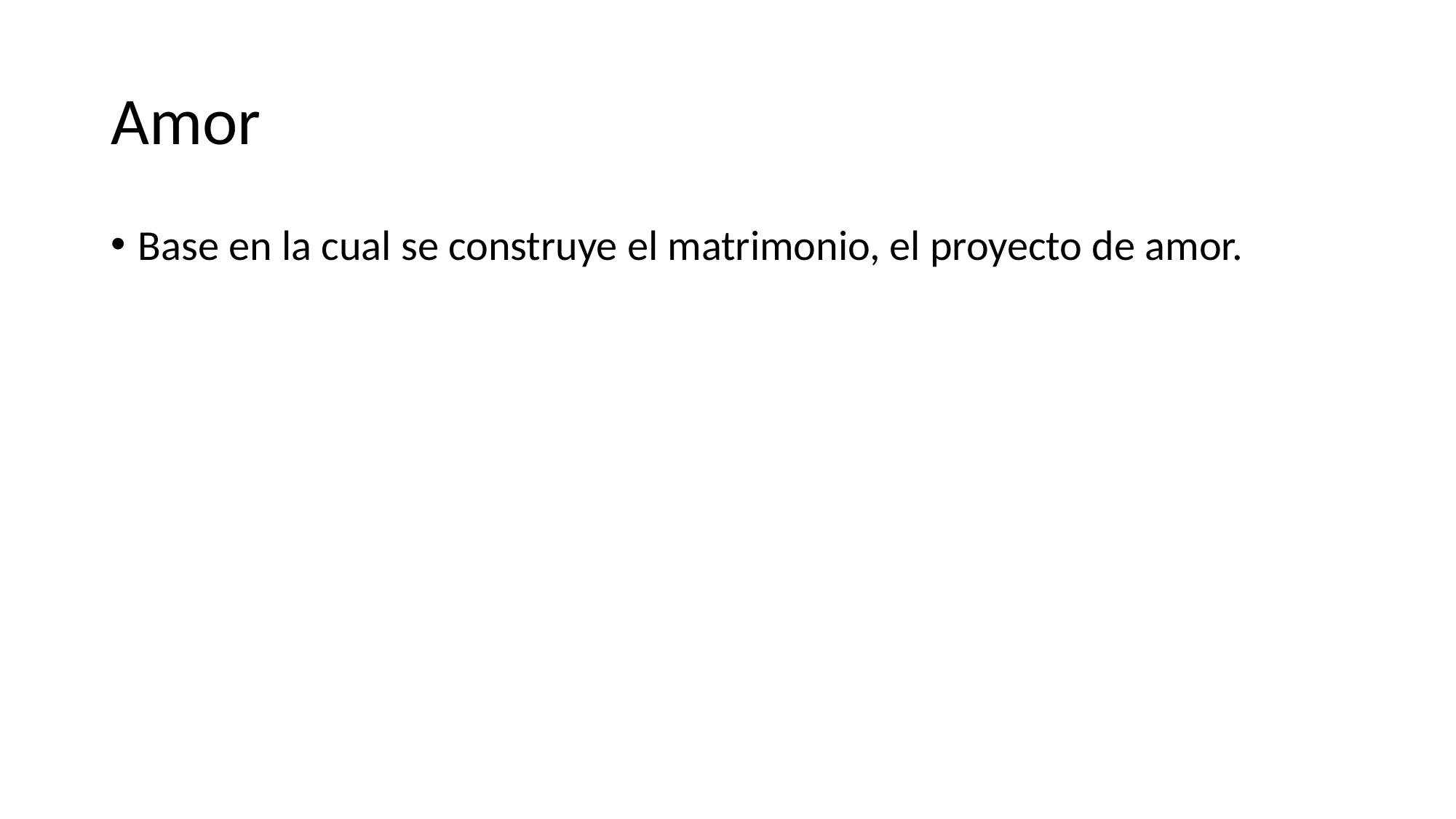

# Amor
Base en la cual se construye el matrimonio, el proyecto de amor.